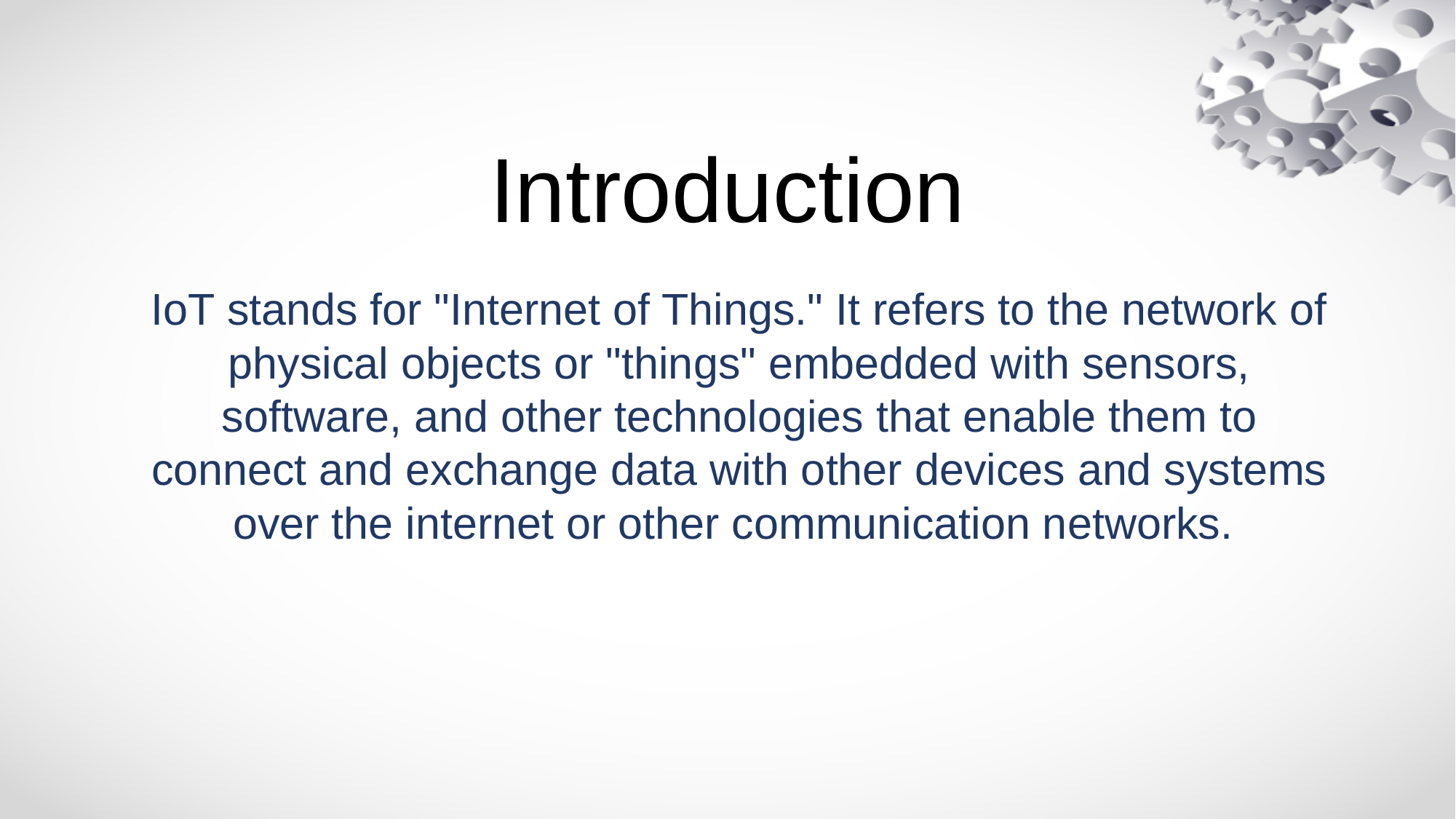

Introduction
IoT stands for "Internet of Things." It refers to the network of physical objects or "things" embedded with sensors, software, and other technologies that enable them to connect and exchange data with other devices and systems over the internet or other communication networks.